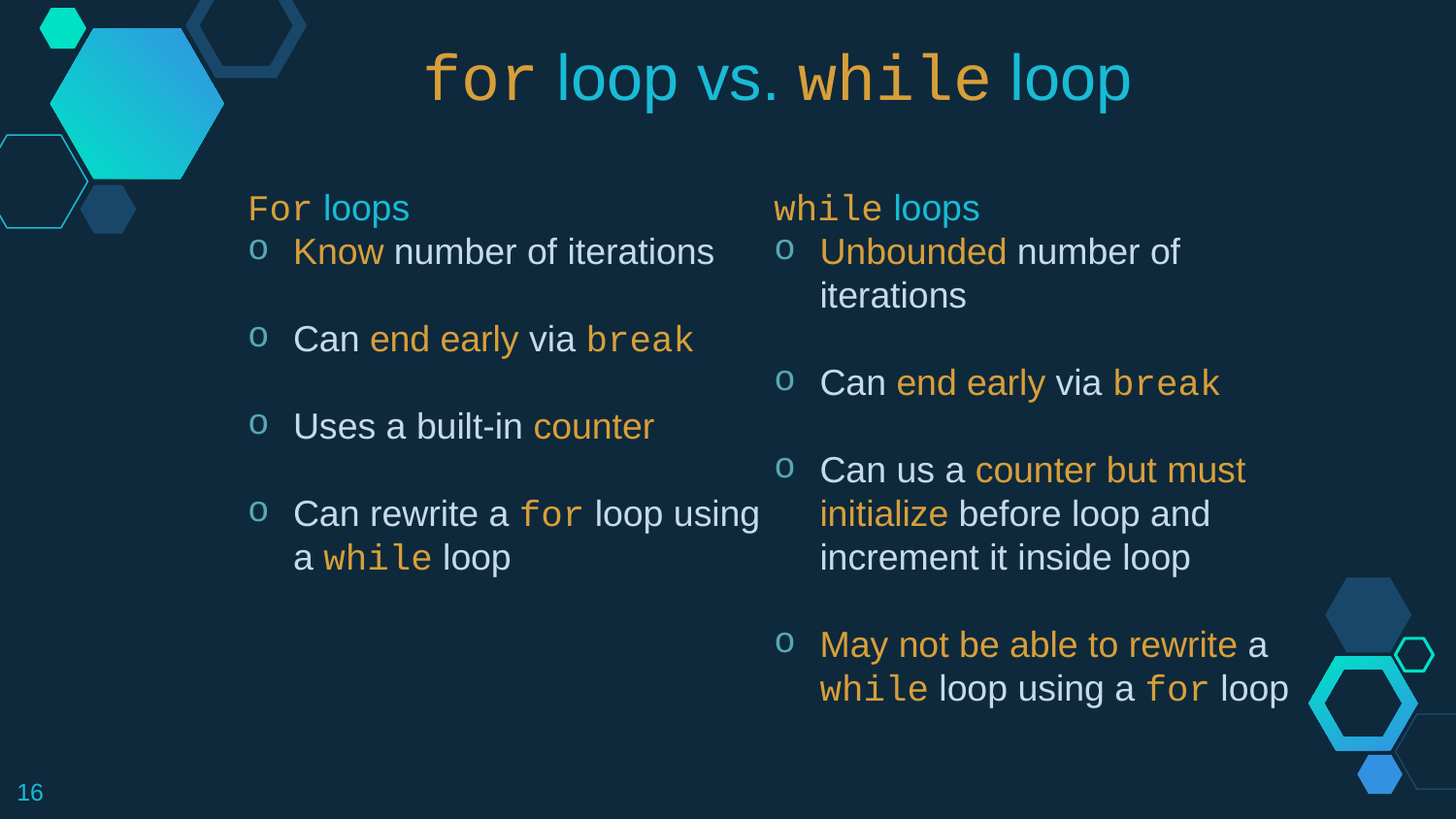

for loop vs. while loop
while loops
Unbounded number of iterations

Can end early via break

Can us a counter but must initialize before loop and increment it inside loop

May not be able to rewrite a while loop using a for loop
For loops
Know number of iterations

Can end early via break

Uses a built-in counter

Can rewrite a for loop using a while loop
16